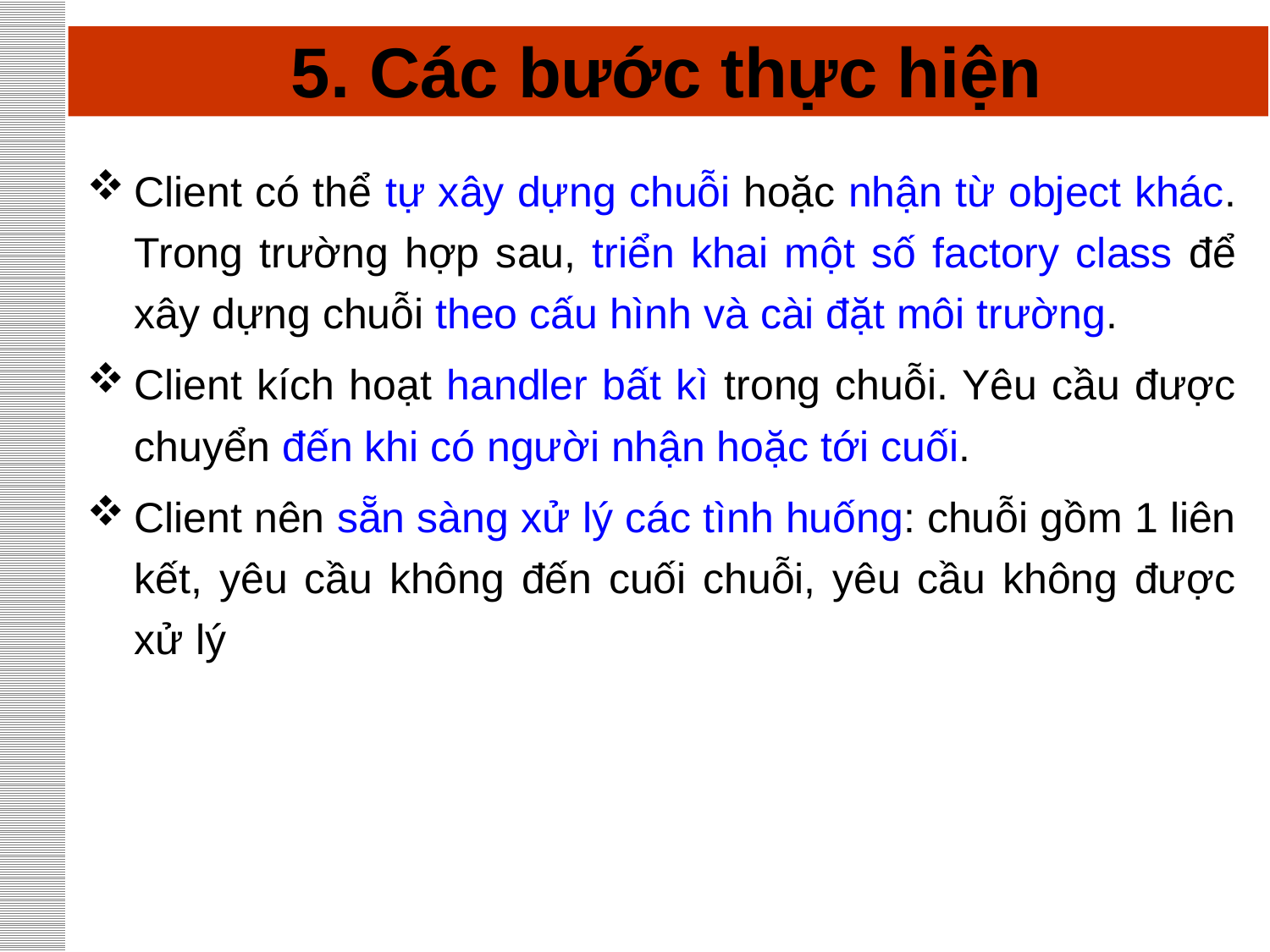

# 5. Các bước thực hiện
Client có thể tự xây dựng chuỗi hoặc nhận từ object khác. Trong trường hợp sau, triển khai một số factory class để xây dựng chuỗi theo cấu hình và cài đặt môi trường.
Client kích hoạt handler bất kì trong chuỗi. Yêu cầu được chuyển đến khi có người nhận hoặc tới cuối.
Client nên sẵn sàng xử lý các tình huống: chuỗi gồm 1 liên kết, yêu cầu không đến cuối chuỗi, yêu cầu không được xử lý